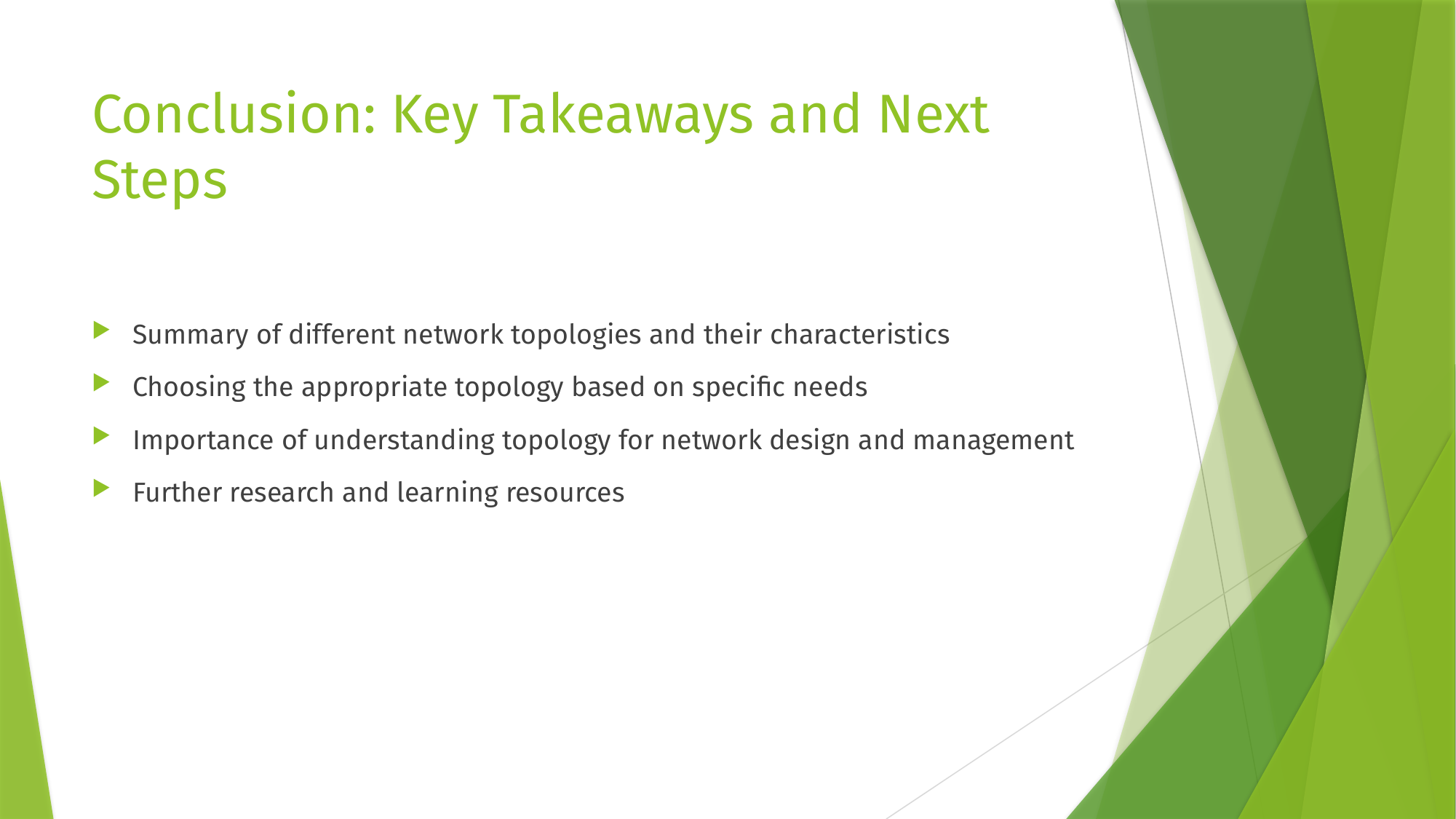

# Conclusion: Key Takeaways and Next Steps

Summary of different network topologies and their characteristics
Choosing the appropriate topology based on specific needs
Importance of understanding topology for network design and management
Further research and learning resources